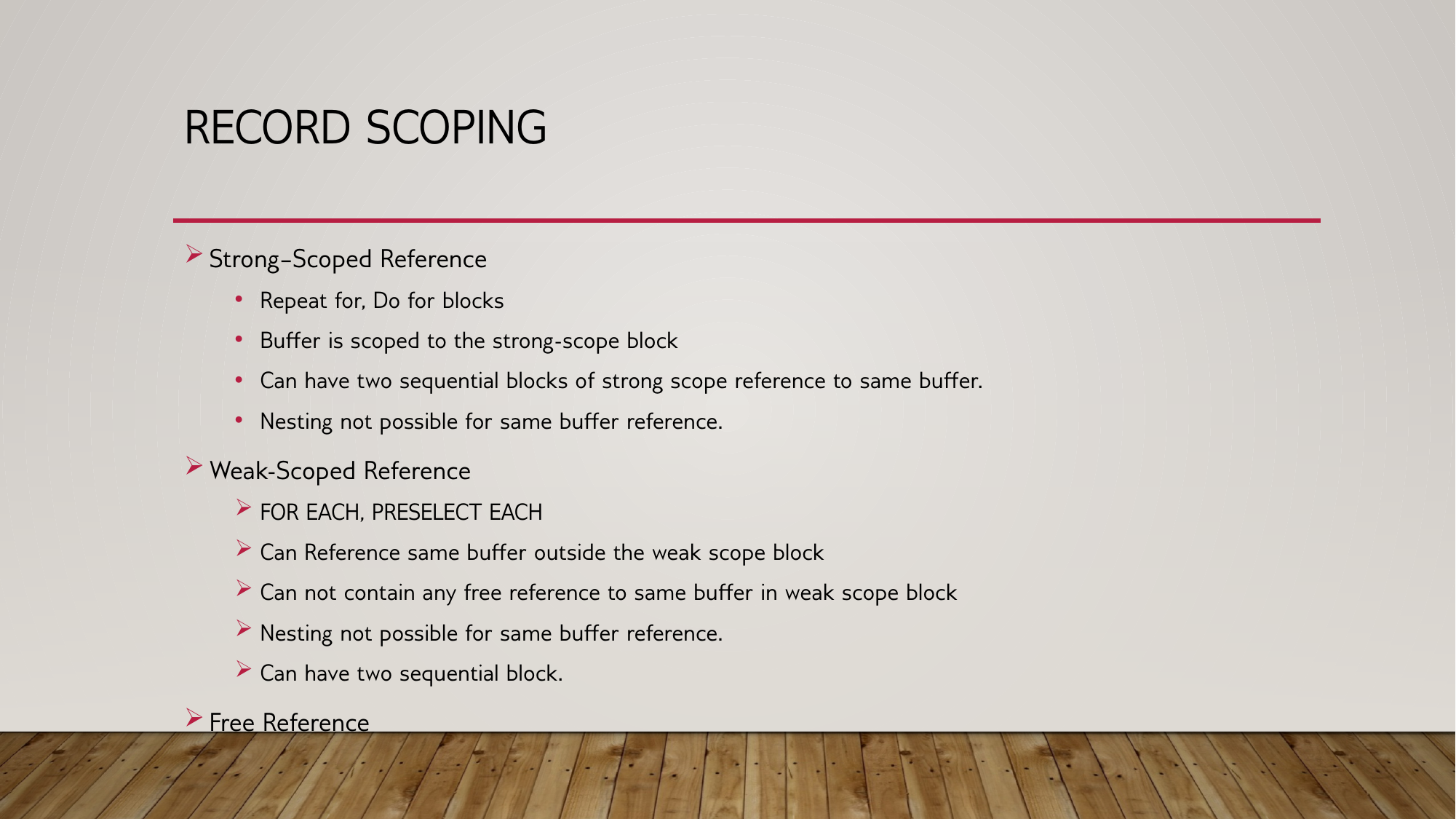

# Record scoping
Strong–Scoped Reference
Repeat for, Do for blocks
Buffer is scoped to the strong-scope block
Can have two sequential blocks of strong scope reference to same buffer.
Nesting not possible for same buffer reference.
Weak-Scoped Reference
FOR EACH, PRESELECT EACH
Can Reference same buffer outside the weak scope block
Can not contain any free reference to same buffer in weak scope block
Nesting not possible for same buffer reference.
Can have two sequential block.
Free Reference